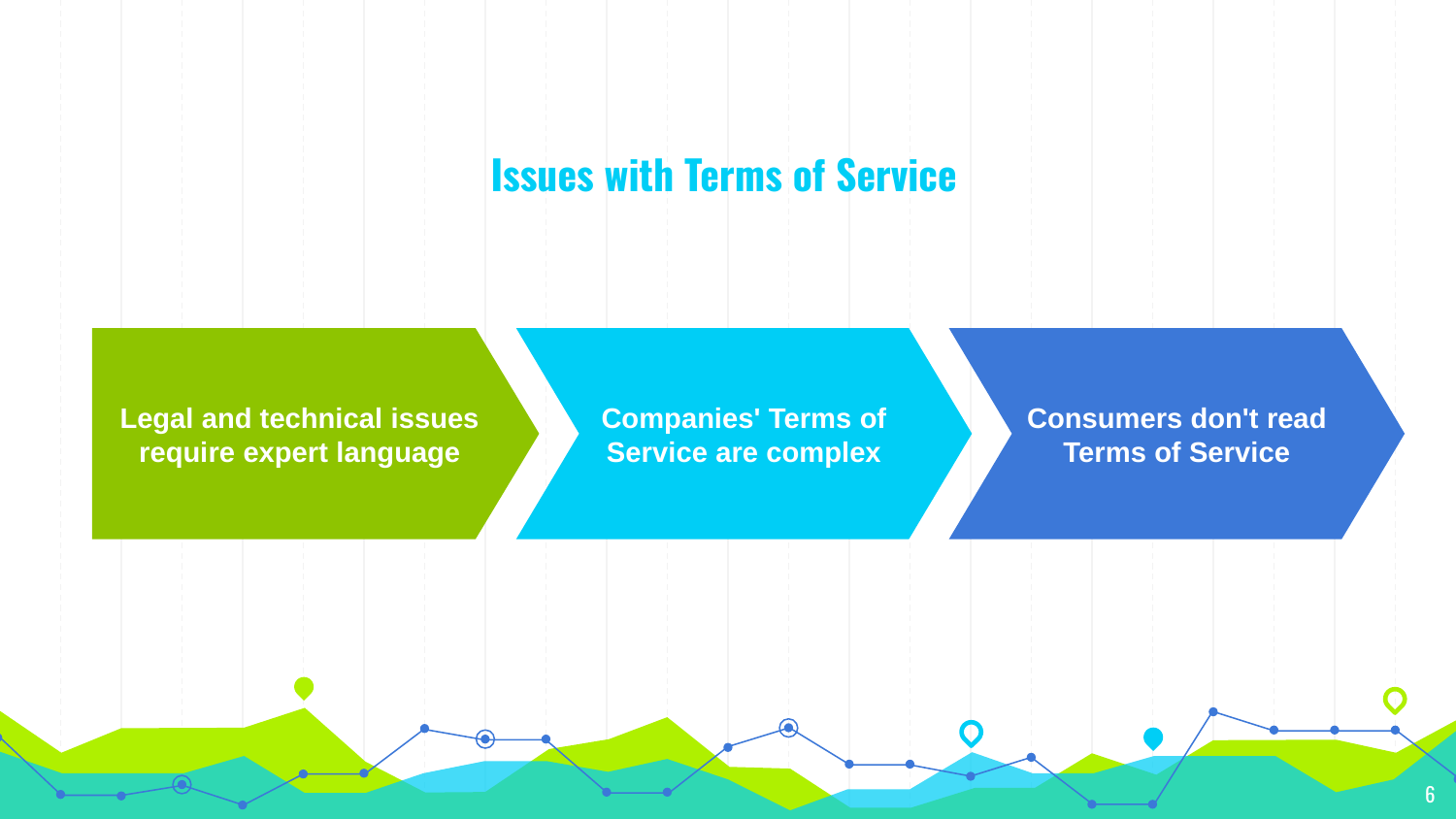

# Issues with Terms of Service
Legal and technical issues require expert language
Companies' Terms of Service are complex
Consumers don't read Terms of Service
6